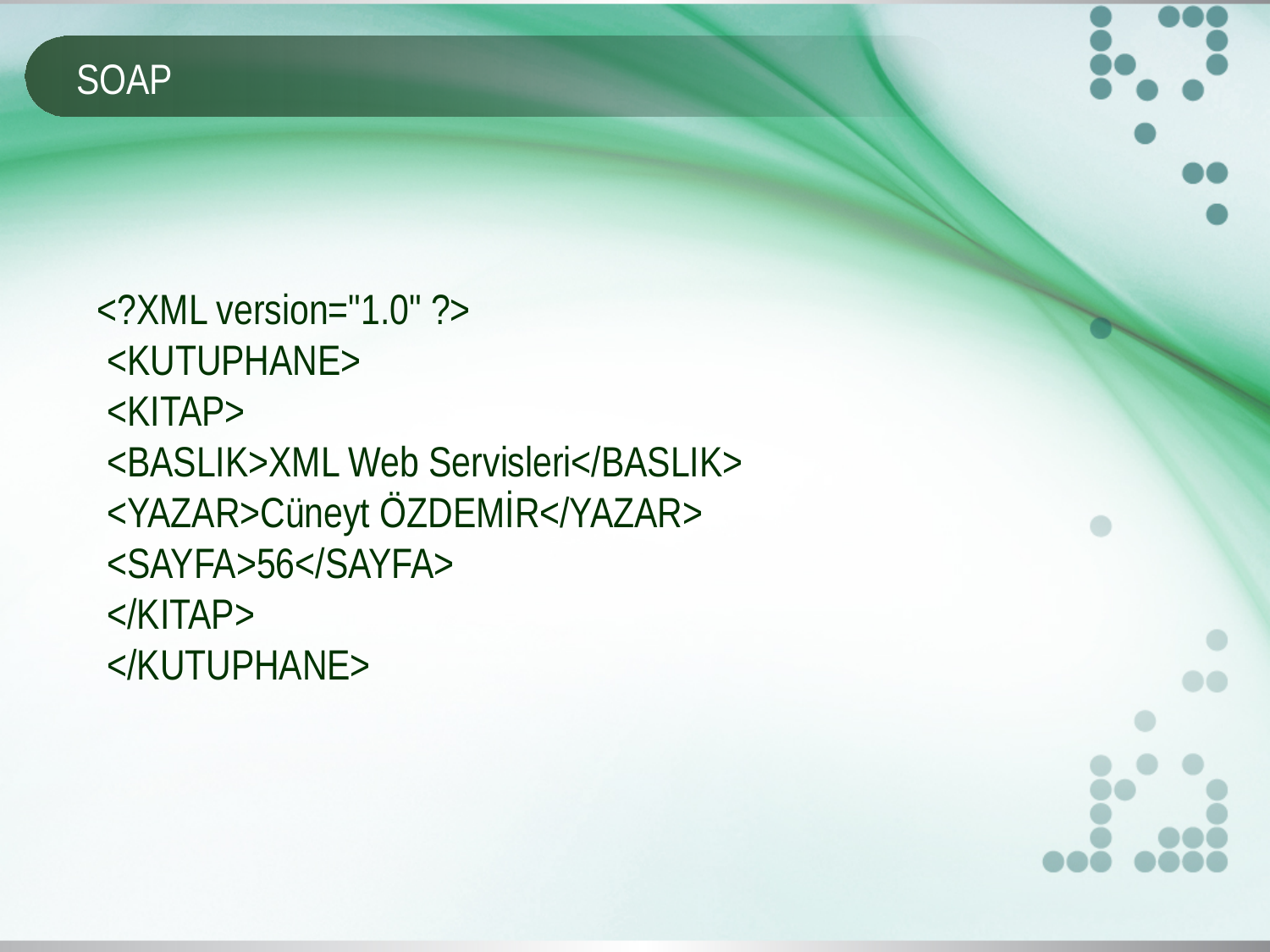

# SOAP
<?XML version="1.0" ?>
 <KUTUPHANE>
 <KITAP>
 <BASLIK>XML Web Servisleri</BASLIK>
 <YAZAR>Cüneyt ÖZDEMİR</YAZAR>
 <SAYFA>56</SAYFA>
 </KITAP>
 </KUTUPHANE>